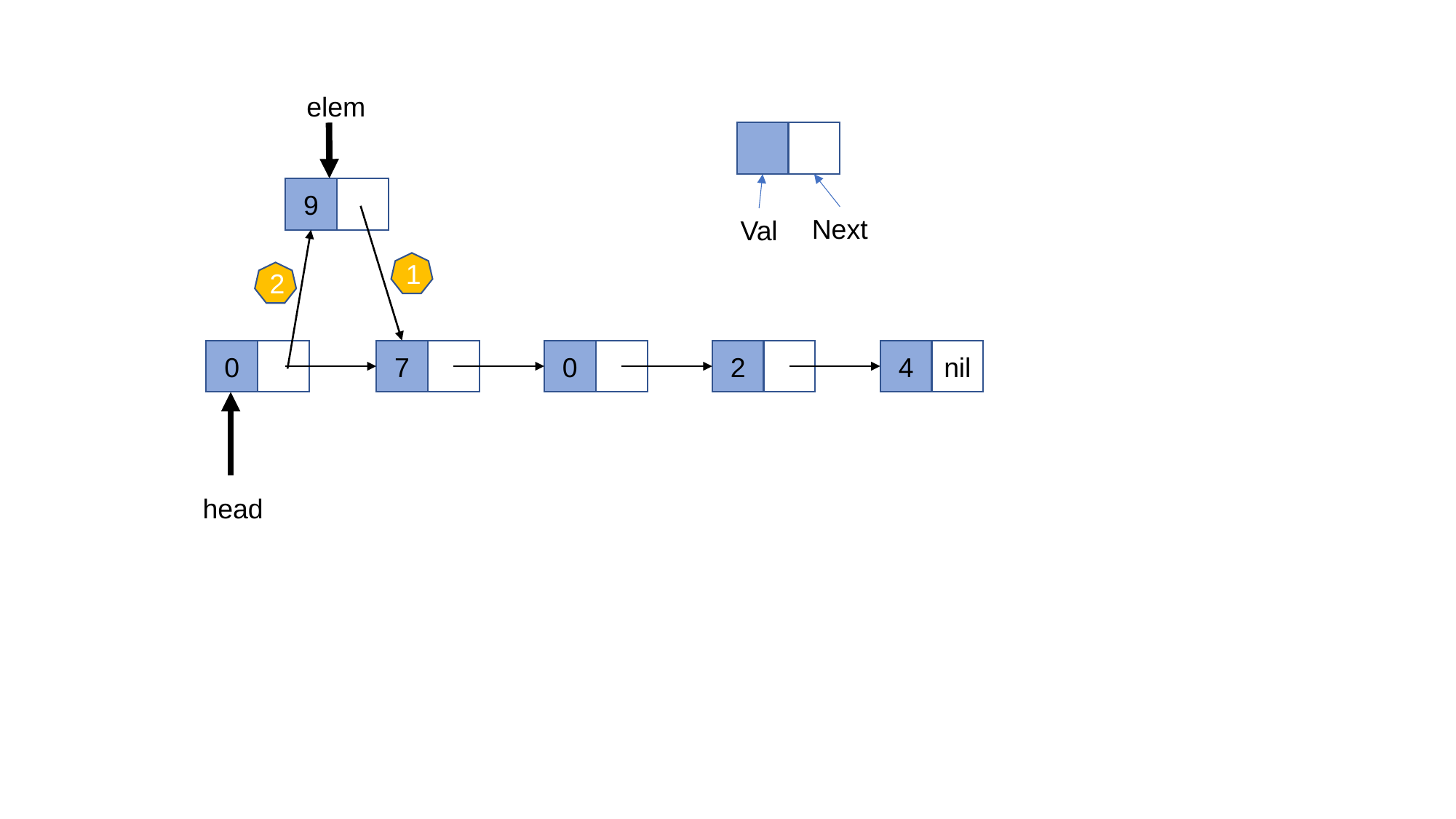

elem

9

1
Next
Val
2
0

7

0

2

4
nil
head